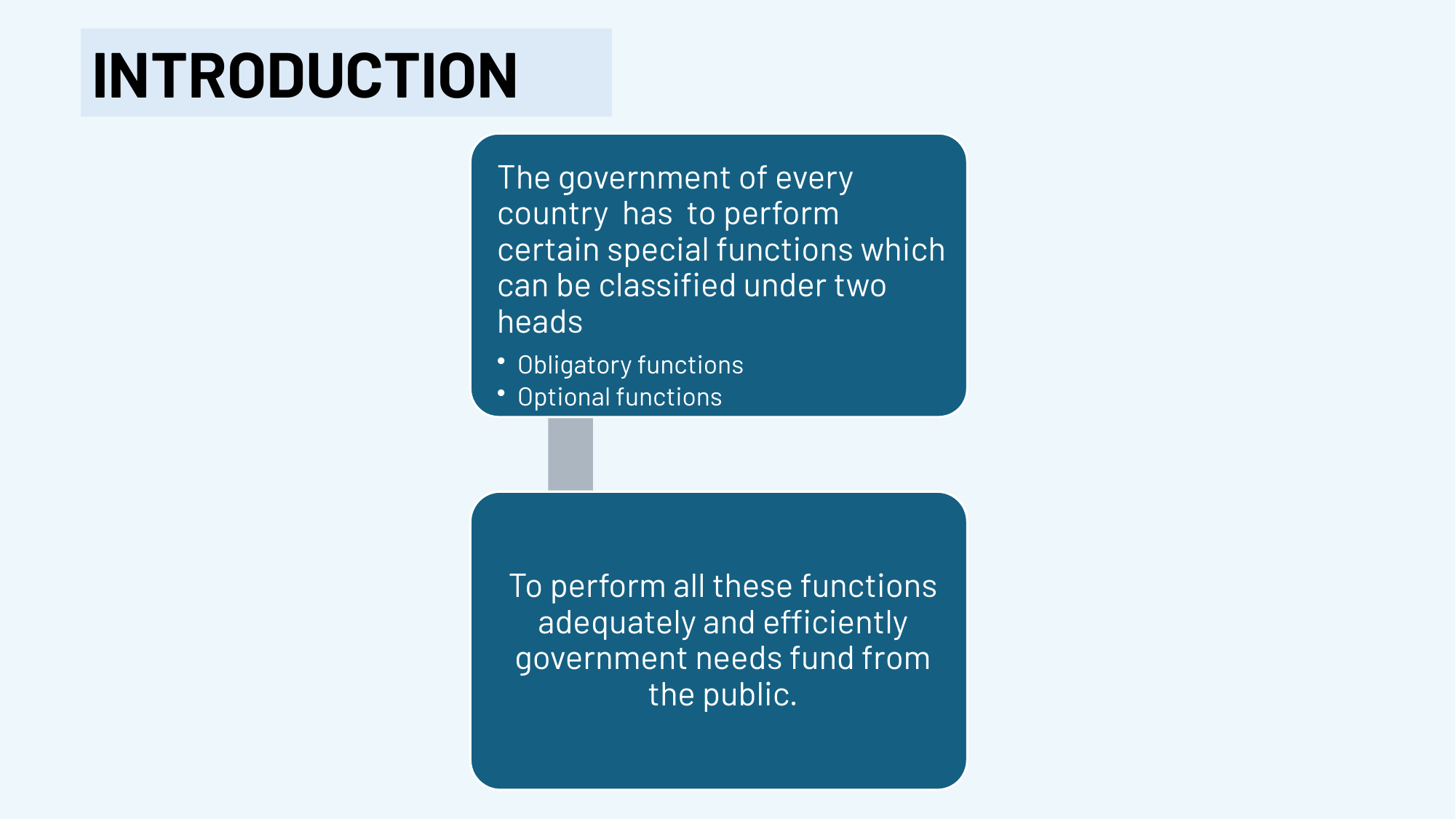

INTRODUCTION
The government of every  country  has  to perform certain special functions which can be classified under two heads
Obligatory functions
Optional functions
To perform all these functions adequately and efficiently government needs fund from the public.